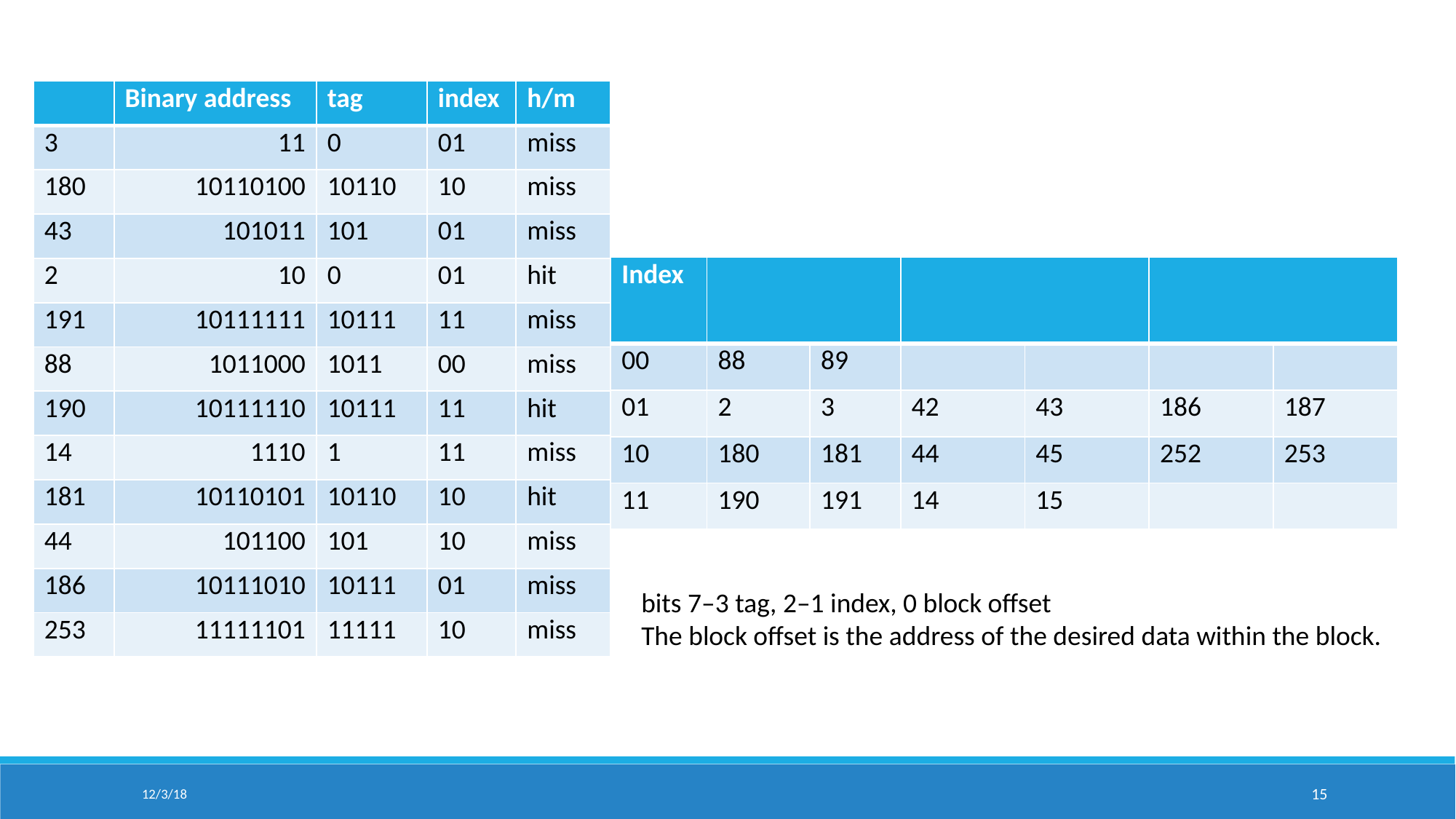

|  | Binary address | tag | index | h/m |
| --- | --- | --- | --- | --- |
| 3 | 11 | 0 | 01 | miss |
| 180 | 10110100 | 10110 | 10 | miss |
| 43 | 101011 | 101 | 01 | miss |
| 2 | 10 | 0 | 01 | hit |
| 191 | 10111111 | 10111 | 11 | miss |
| 88 | 1011000 | 1011 | 00 | miss |
| 190 | 10111110 | 10111 | 11 | hit |
| 14 | 1110 | 1 | 11 | miss |
| 181 | 10110101 | 10110 | 10 | hit |
| 44 | 101100 | 101 | 10 | miss |
| 186 | 10111010 | 10111 | 01 | miss |
| 253 | 11111101 | 11111 | 10 | miss |
| Index |  |  |  |  |  |  |
| --- | --- | --- | --- | --- | --- | --- |
| 00 | 88 | 89 |  |  |  |  |
| 01 | 2 | 3 | 42 | 43 | 186 | 187 |
| 10 | 180 | 181 | 44 | 45 | 252 | 253 |
| 11 | 190 | 191 | 14 | 15 |  |  |
bits 7–3 tag, 2–1 index, 0 block offset
The block offset is the address of the desired data within the block.
12/3/18
15